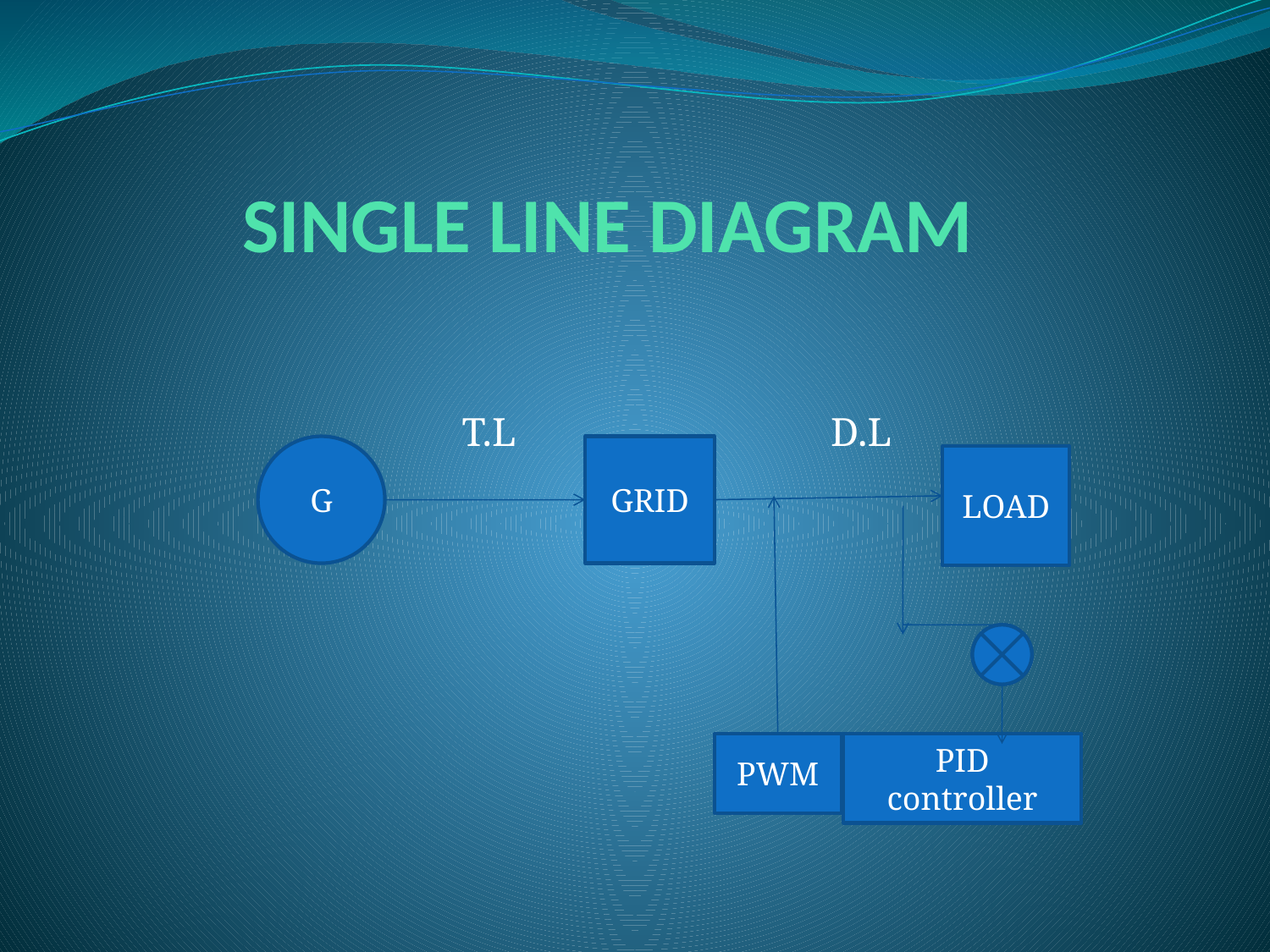

# SINGLE LINE DIAGRAM

                                      T.L                               D.L

G
GRID
LOAD

PWM
PID controller